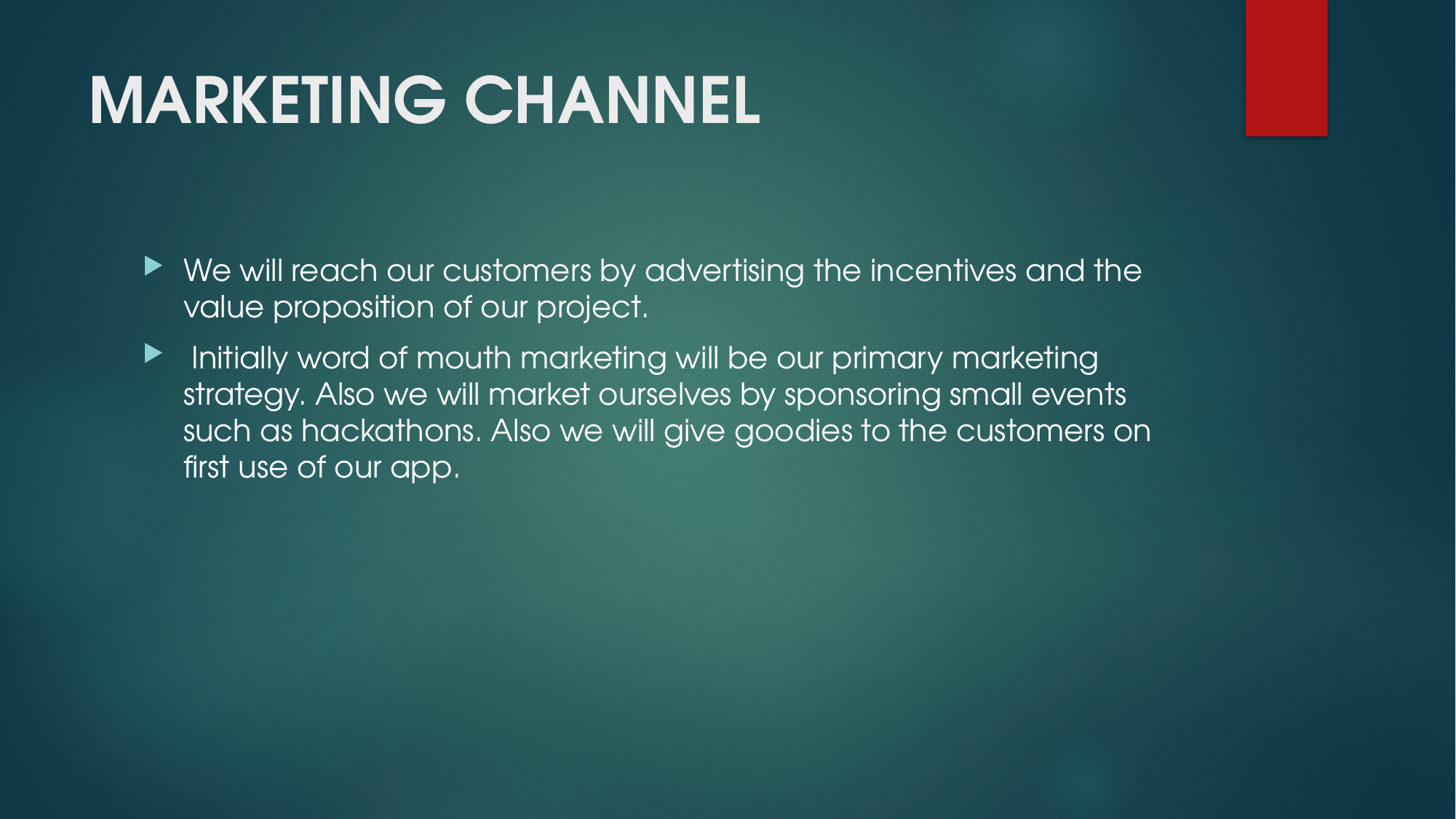

# MARKETING CHANNEL
We will reach our customers by advertising the incentives and the value proposition of our project.
 Initially word of mouth marketing will be our primary marketing strategy. Also we will market ourselves by sponsoring small events such as hackathons. Also we will give goodies to the customers on first use of our app.